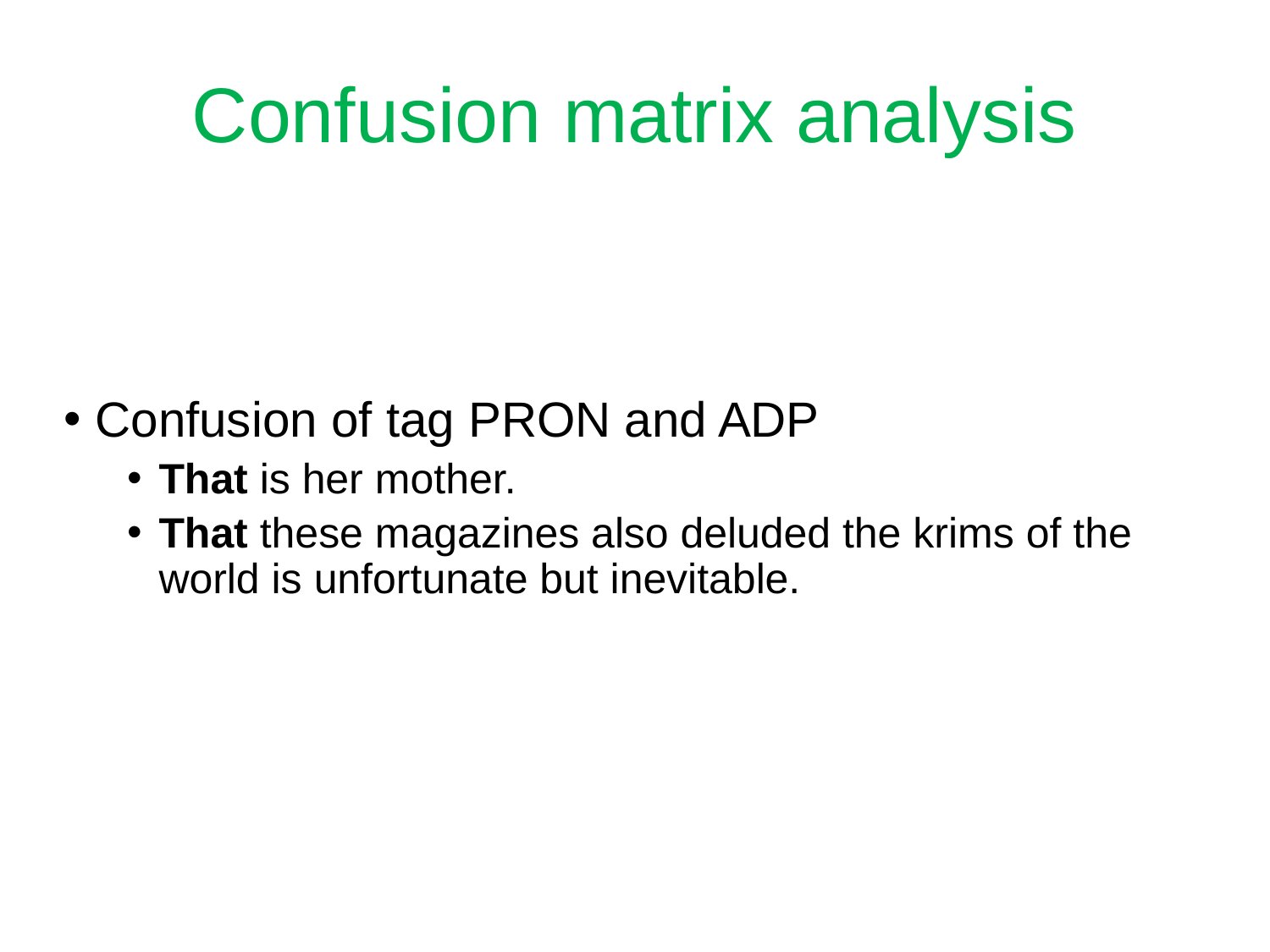

Confusion matrix analysis
Confusion of tag PRON and ADP
That is her mother.
That these magazines also deluded the krims of the world is unfortunate but inevitable.